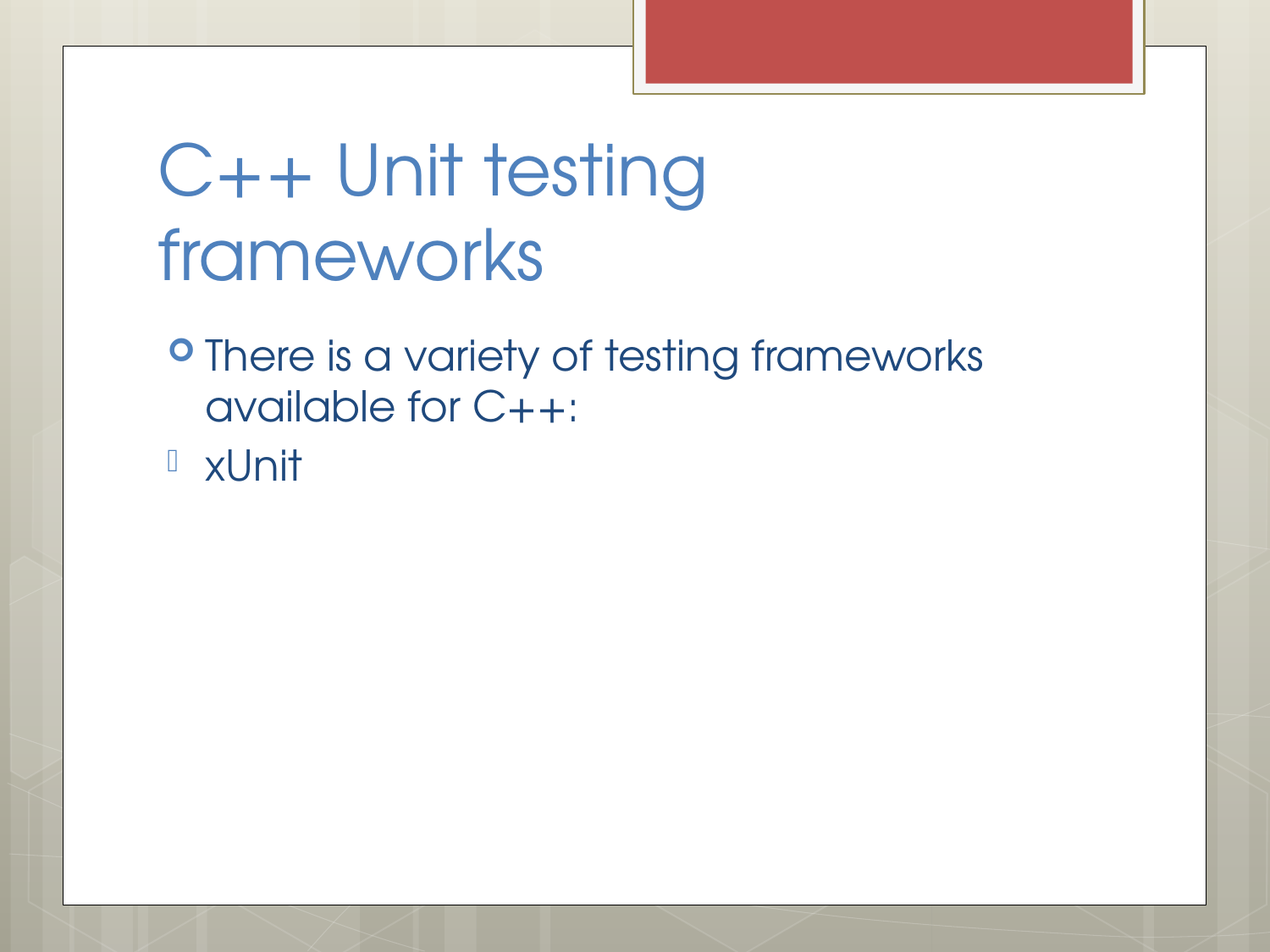

# C++ Unit testing frameworks
There is a variety of testing frameworks available for C++:
xUnit